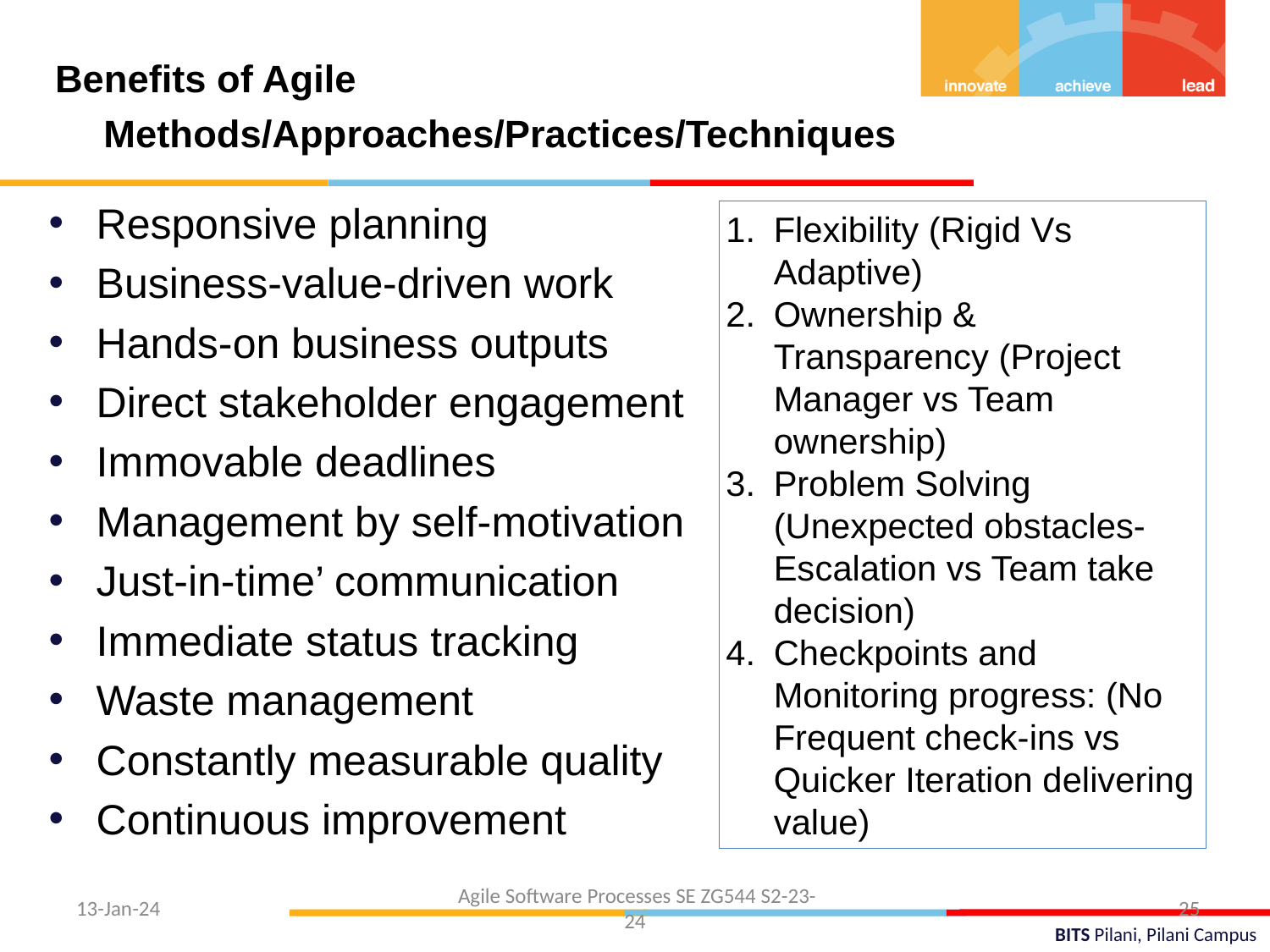

Benefits of Agile Methods/Approaches/Practices/Techniques
Responsive planning
Business-value-driven work
Hands-on business outputs
Direct stakeholder engagement
Immovable deadlines
Management by self-motivation
Just-in-time’ communication
Immediate status tracking
Waste management
Constantly measurable quality
Continuous improvement
Flexibility (Rigid Vs Adaptive)
Ownership & Transparency (Project Manager vs Team ownership)
Problem Solving (Unexpected obstacles-Escalation vs Team take decision)
Checkpoints and Monitoring progress: (No Frequent check-ins vs Quicker Iteration delivering value)
 Agile Software Processes SE ZG544 S2-23-24
13-Jan-24
25